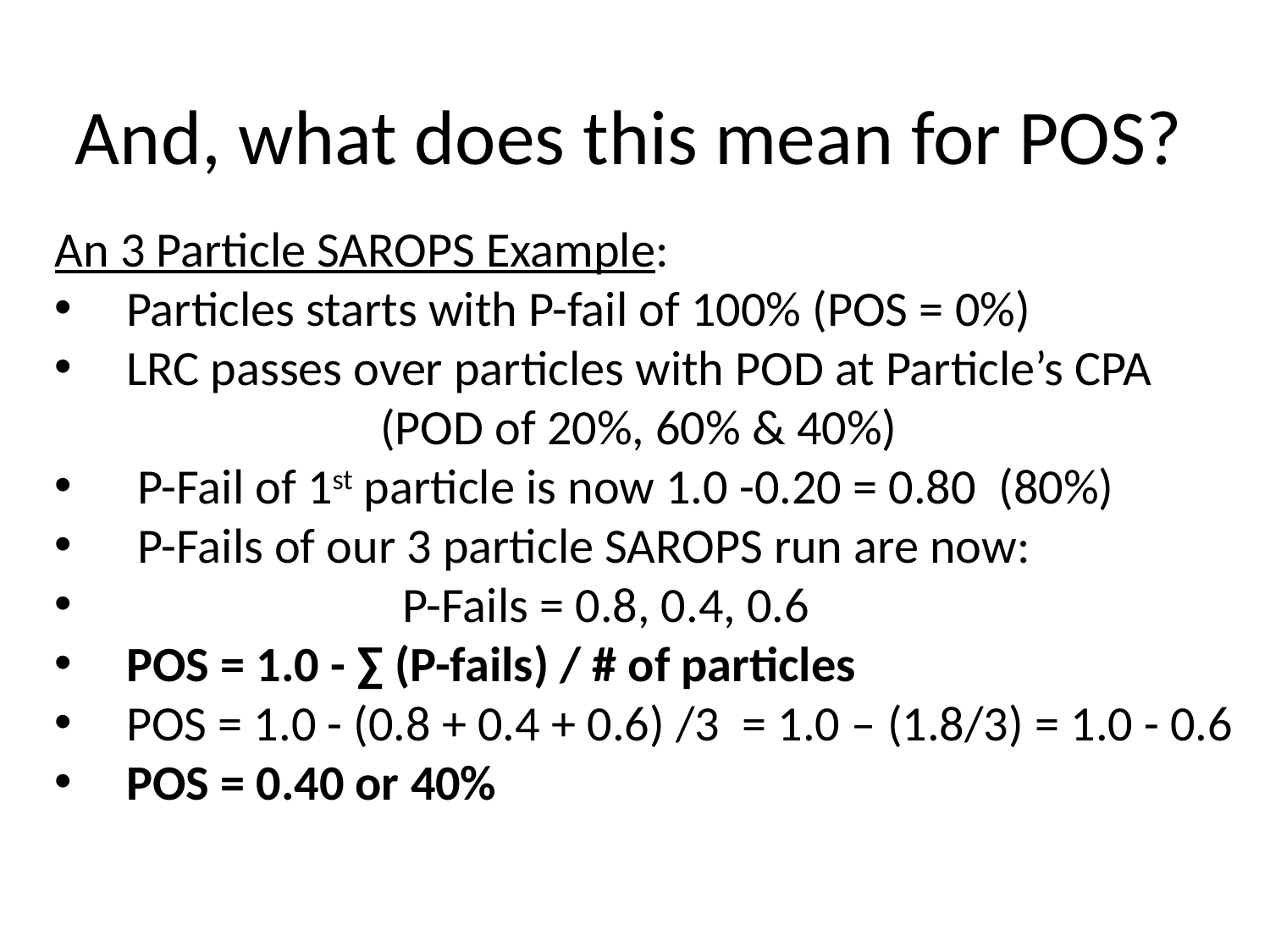

# And, what does this mean for POS?
An 3 Particle SAROPS Example:
Particles starts with P-fail of 100% (POS = 0%)
LRC passes over particles with POD at Particle’s CPA       		(POD of 20%, 60% & 40%)
 P-Fail of 1st particle is now 1.0 -0.20 = 0.80  (80%)
 P-Fails of our 3 particle SAROPS run are now:
		  P-Fails = 0.8, 0.4, 0.6
POS = 1.0 - ∑ (P-fails) / # of particles
POS = 1.0 - (0.8 + 0.4 + 0.6) /3  = 1.0 – (1.8/3) = 1.0 - 0.6
POS = 0.40 or 40%